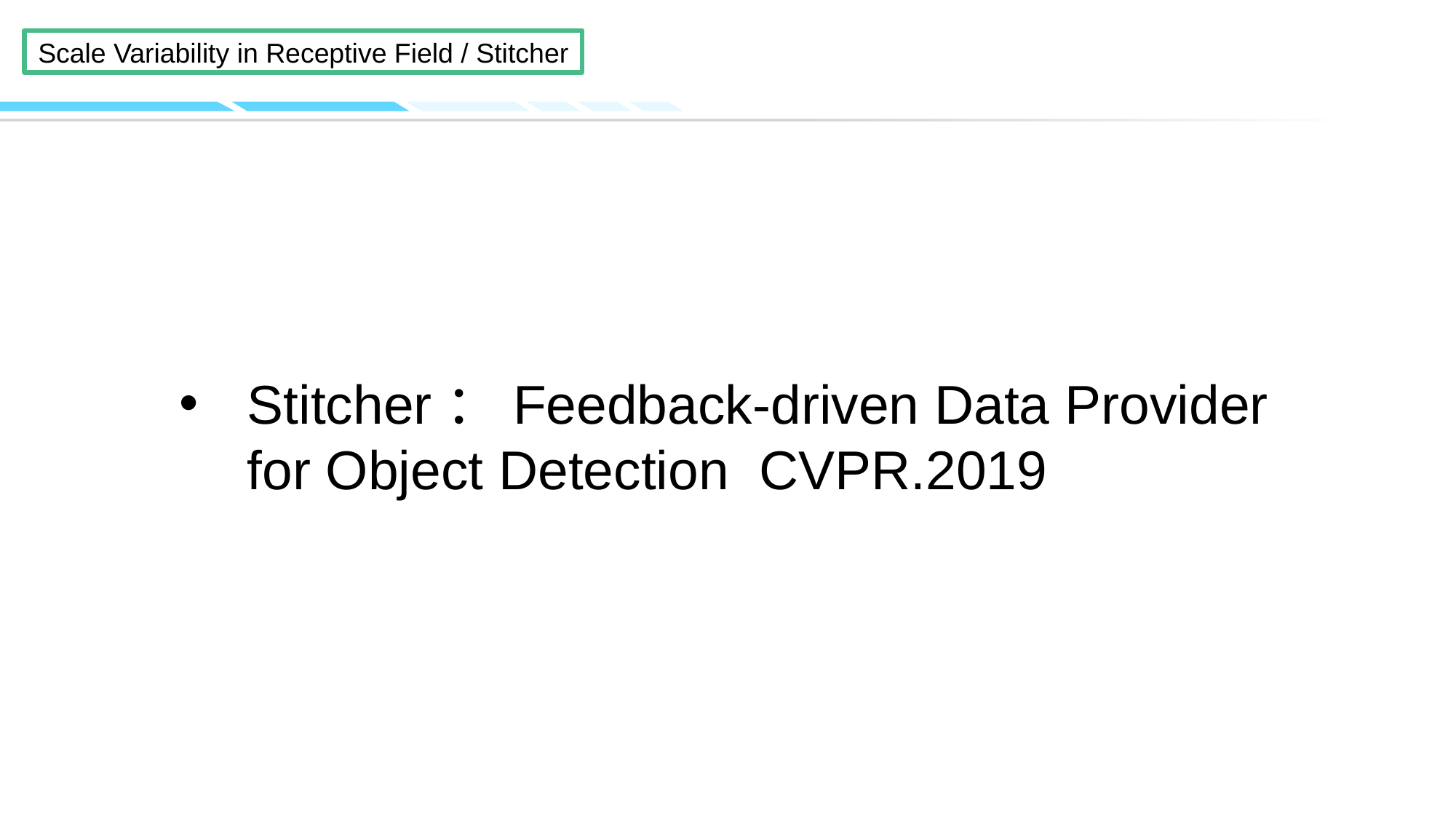

Stitcher：Feedback-driven Data Provider for Object Detection  CVPR.2019